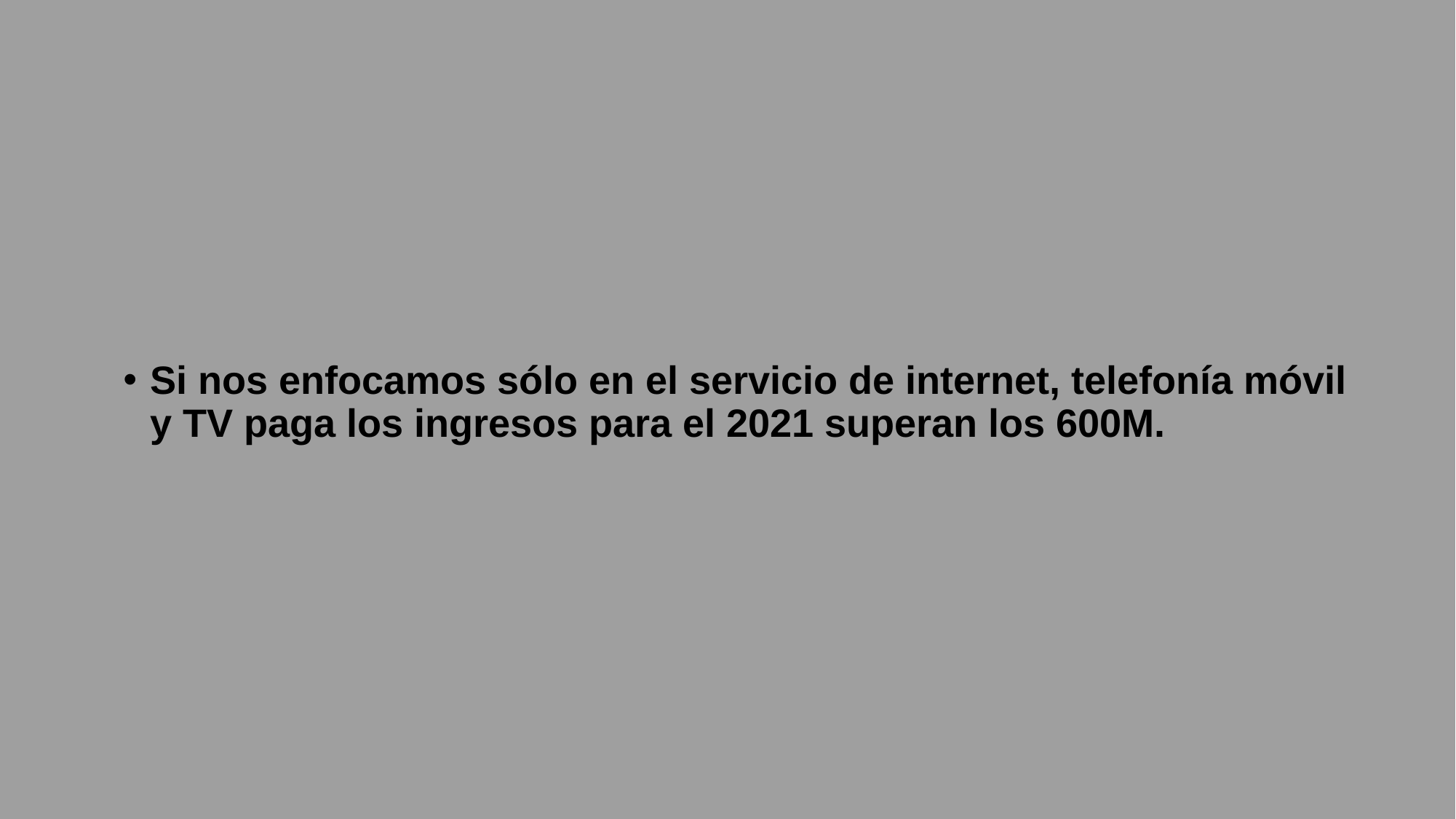

Si nos enfocamos sólo en el servicio de internet, telefonía móvil y TV paga los ingresos para el 2021 superan los 600M.